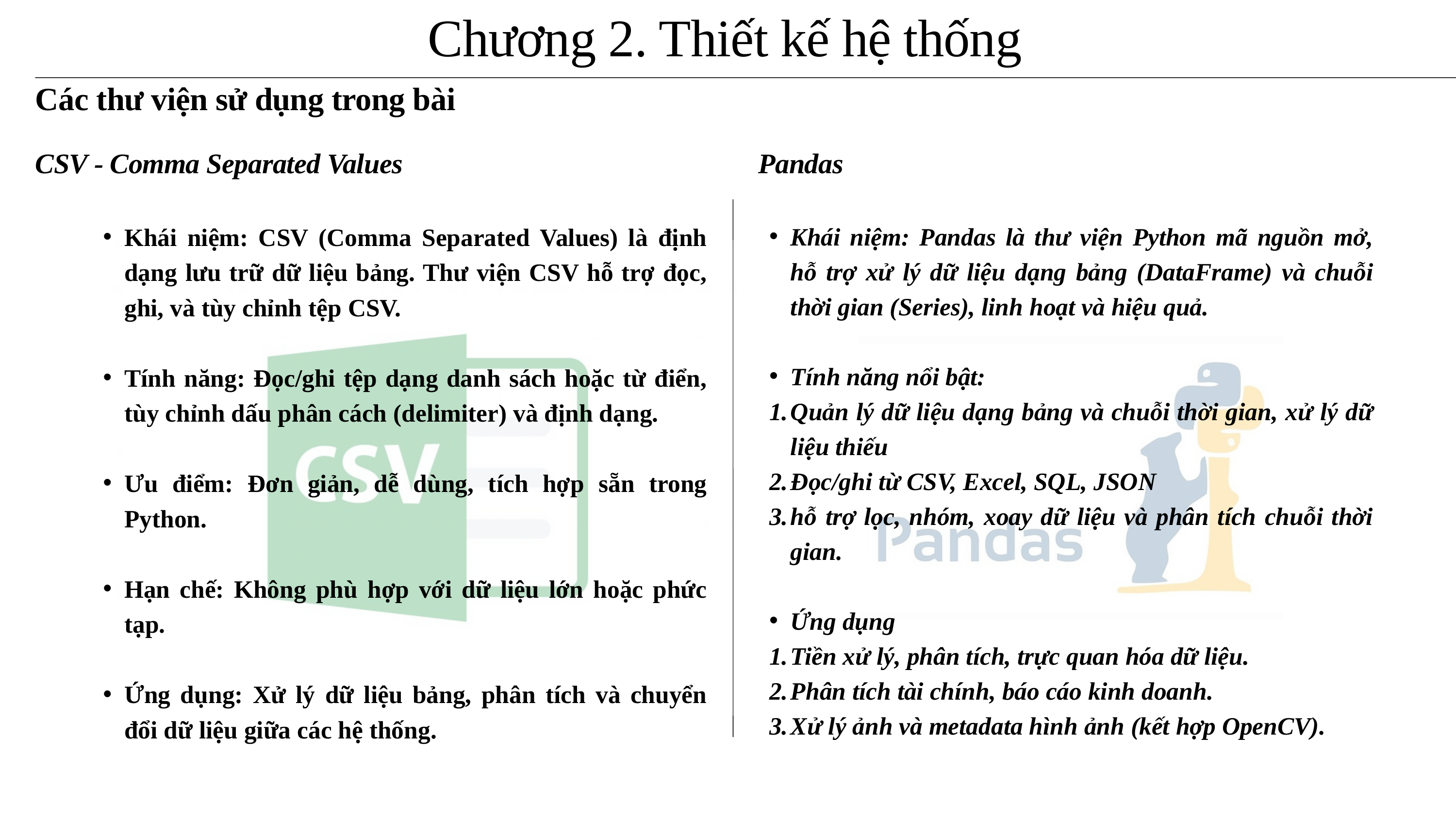

Chương 2. Thiết kế hệ thống

Các thư viện sử dụng trong bài
CSV - Comma Separated Values
Khái niệm: CSV (Comma Separated Values) là định dạng lưu trữ dữ liệu bảng. Thư viện CSV hỗ trợ đọc, ghi, và tùy chỉnh tệp CSV.

Tính năng: Đọc/ghi tệp dạng danh sách hoặc từ điển, tùy chỉnh dấu phân cách (delimiter) và định dạng.

Ưu điểm: Đơn giản, dễ dùng, tích hợp sẵn trong Python.

Hạn chế: Không phù hợp với dữ liệu lớn hoặc phức tạp.

Ứng dụng: Xử lý dữ liệu bảng, phân tích và chuyển đổi dữ liệu giữa các hệ thống.

Pandas
Khái niệm: Pandas là thư viện Python mã nguồn mở, hỗ trợ xử lý dữ liệu dạng bảng (DataFrame) và chuỗi thời gian (Series), linh hoạt và hiệu quả.

Tính năng nổi bật:
Quản lý dữ liệu dạng bảng và chuỗi thời gian, xử lý dữ liệu thiếu
Đọc/ghi từ CSV, Excel, SQL, JSON
hỗ trợ lọc, nhóm, xoay dữ liệu và phân tích chuỗi thời gian.

Ứng dụng
Tiền xử lý, phân tích, trực quan hóa dữ liệu.
Phân tích tài chính, báo cáo kinh doanh.
Xử lý ảnh và metadata hình ảnh (kết hợp OpenCV).